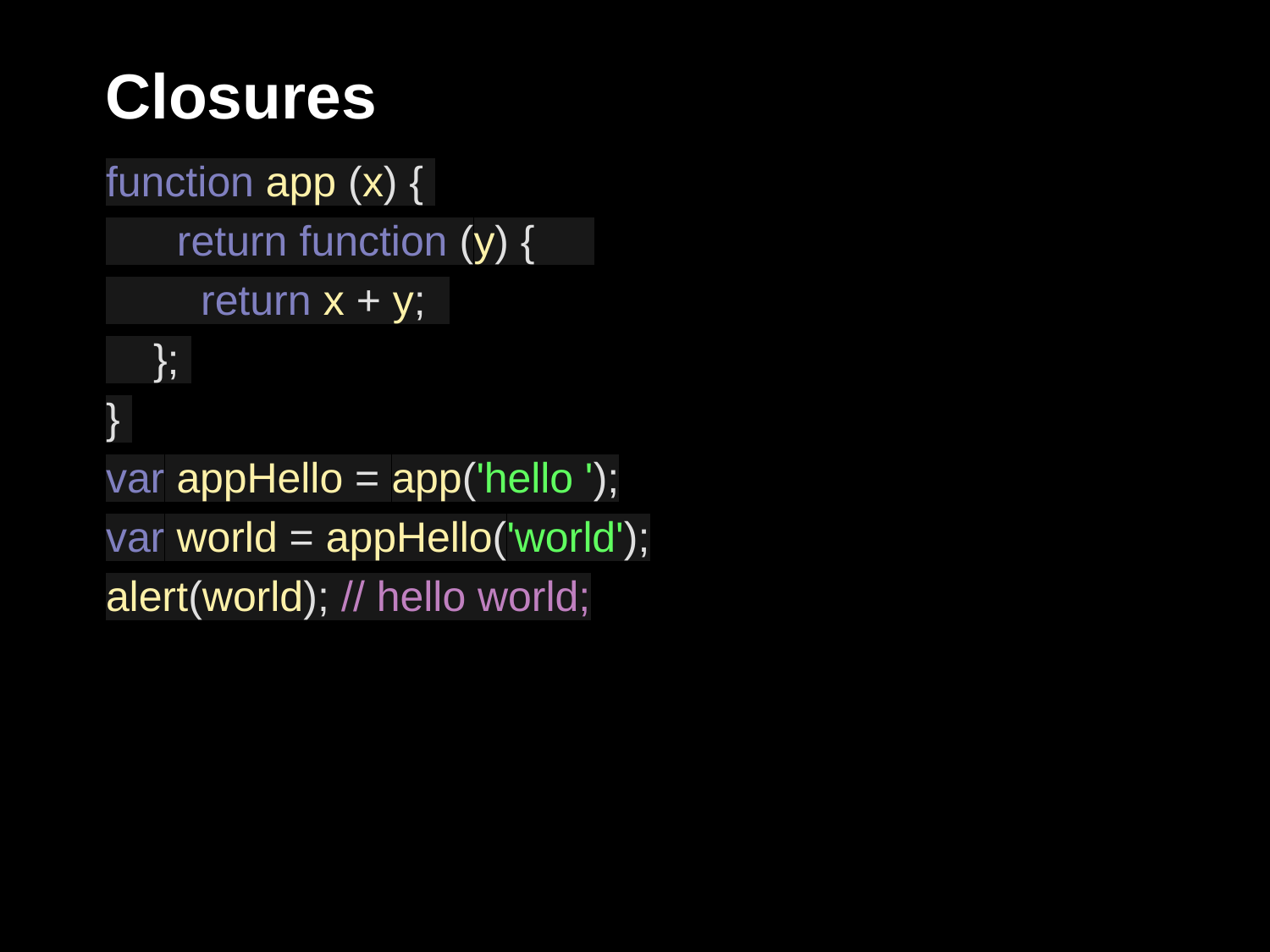

# Closures
function app (x) {
      return function (y) {
        return x + y;
    };
}
var appHello = app('hello ');
var world = appHello('world');
alert(world); // hello world;